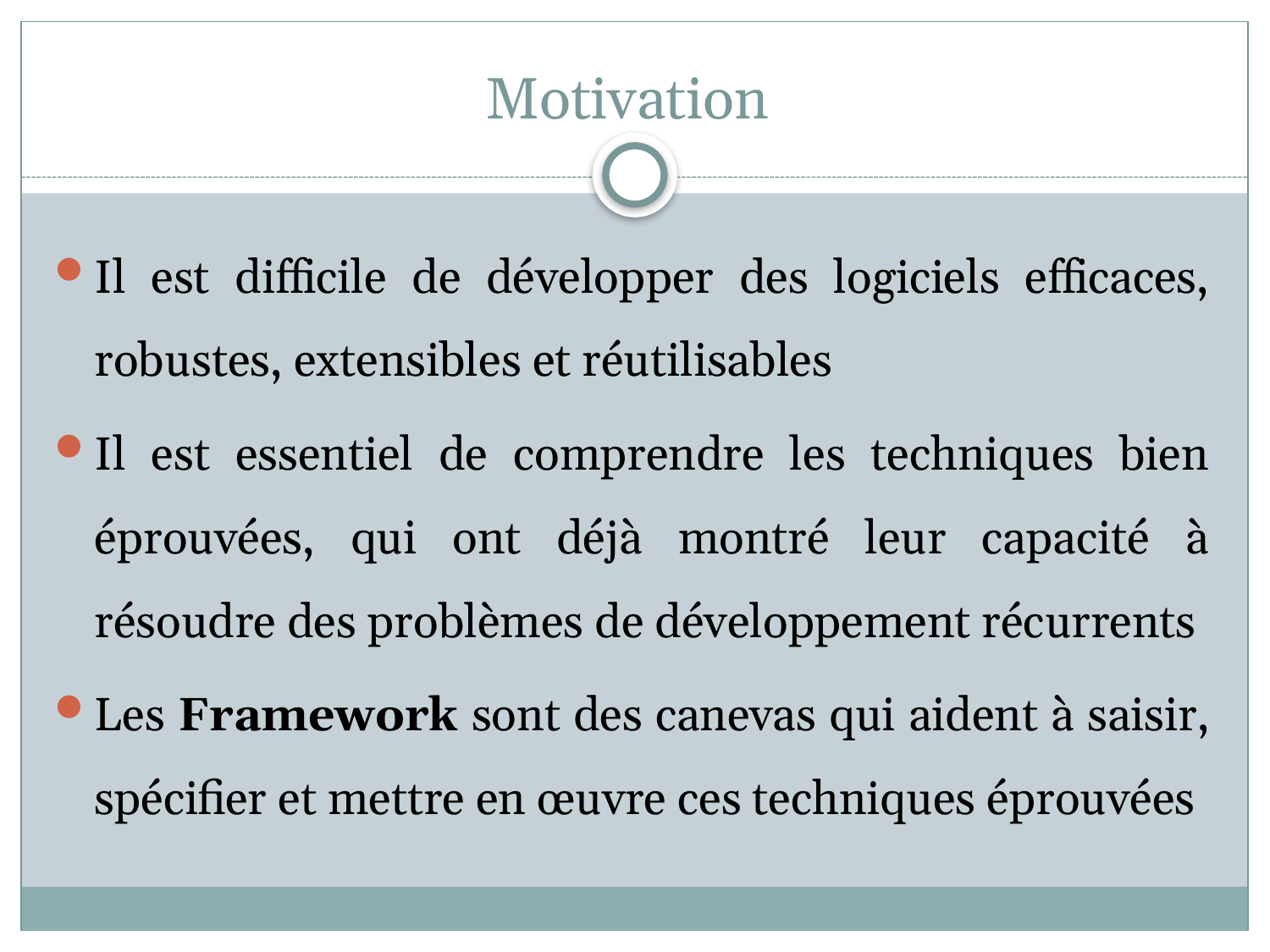

# Motivation
Il est difficile de développer des logiciels efficaces, robustes, extensibles et réutilisables
Il est essentiel de comprendre les techniques bien éprouvées, qui ont déjà montré leur capacité à résoudre des problèmes de développement récurrents
Les Framework sont des canevas qui aident à saisir, spécifier et mettre en œuvre ces techniques éprouvées